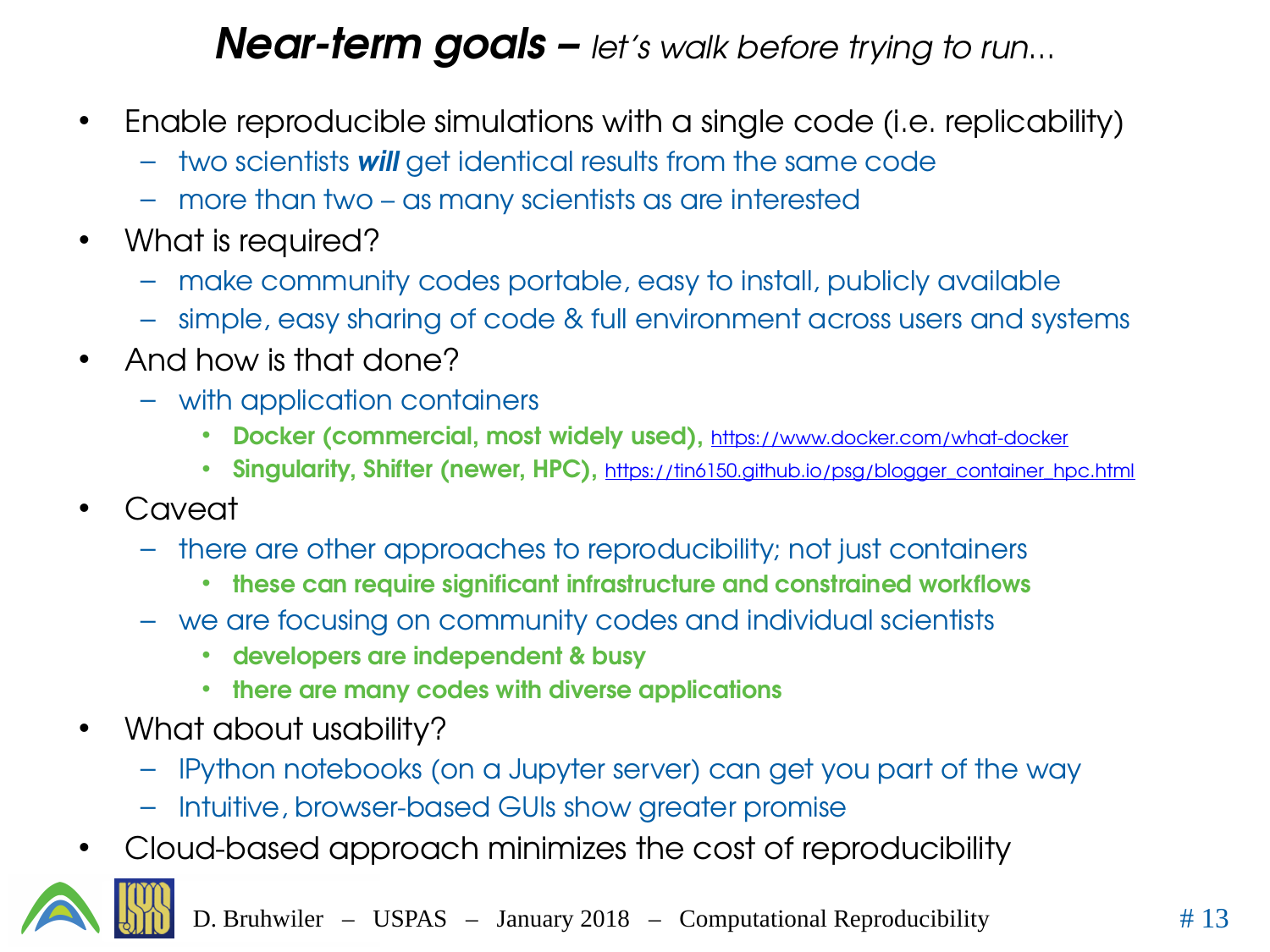

# Near-term goals – let’s walk before trying to run…
Enable reproducible simulations with a single code (i.e. replicability)
two scientists will get identical results from the same code
more than two – as many scientists as are interested
What is required?
make community codes portable, easy to install, publicly available
simple, easy sharing of code & full environment across users and systems
And how is that done?
with application containers
Docker (commercial, most widely used), https://www.docker.com/what-docker
Singularity, Shifter (newer, HPC), https://tin6150.github.io/psg/blogger_container_hpc.html
Caveat
there are other approaches to reproducibility; not just containers
these can require significant infrastructure and constrained workflows
we are focusing on community codes and individual scientists
developers are independent & busy
there are many codes with diverse applications
What about usability?
IPython notebooks (on a Jupyter server) can get you part of the way
Intuitive, browser-based GUIs show greater promise
Cloud-based approach minimizes the cost of reproducibility